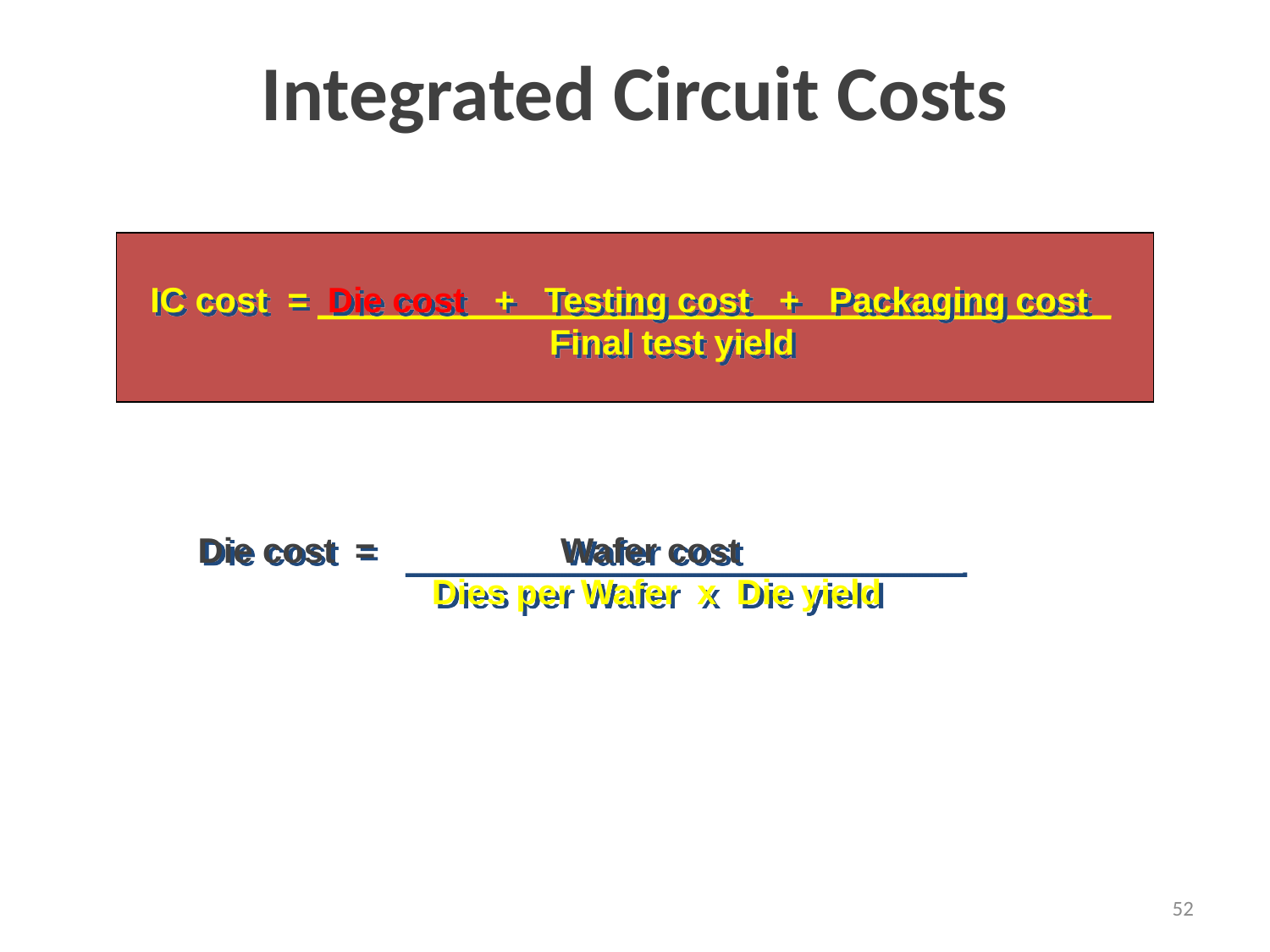

# Integrated Circuit Costs

IC cost  =  Die cost   +   Testing cost   +   Packaging cost
                                         Final test yield

Die cost  =                   Wafer cost
                        Dies per Wafer  x  Die yield

52